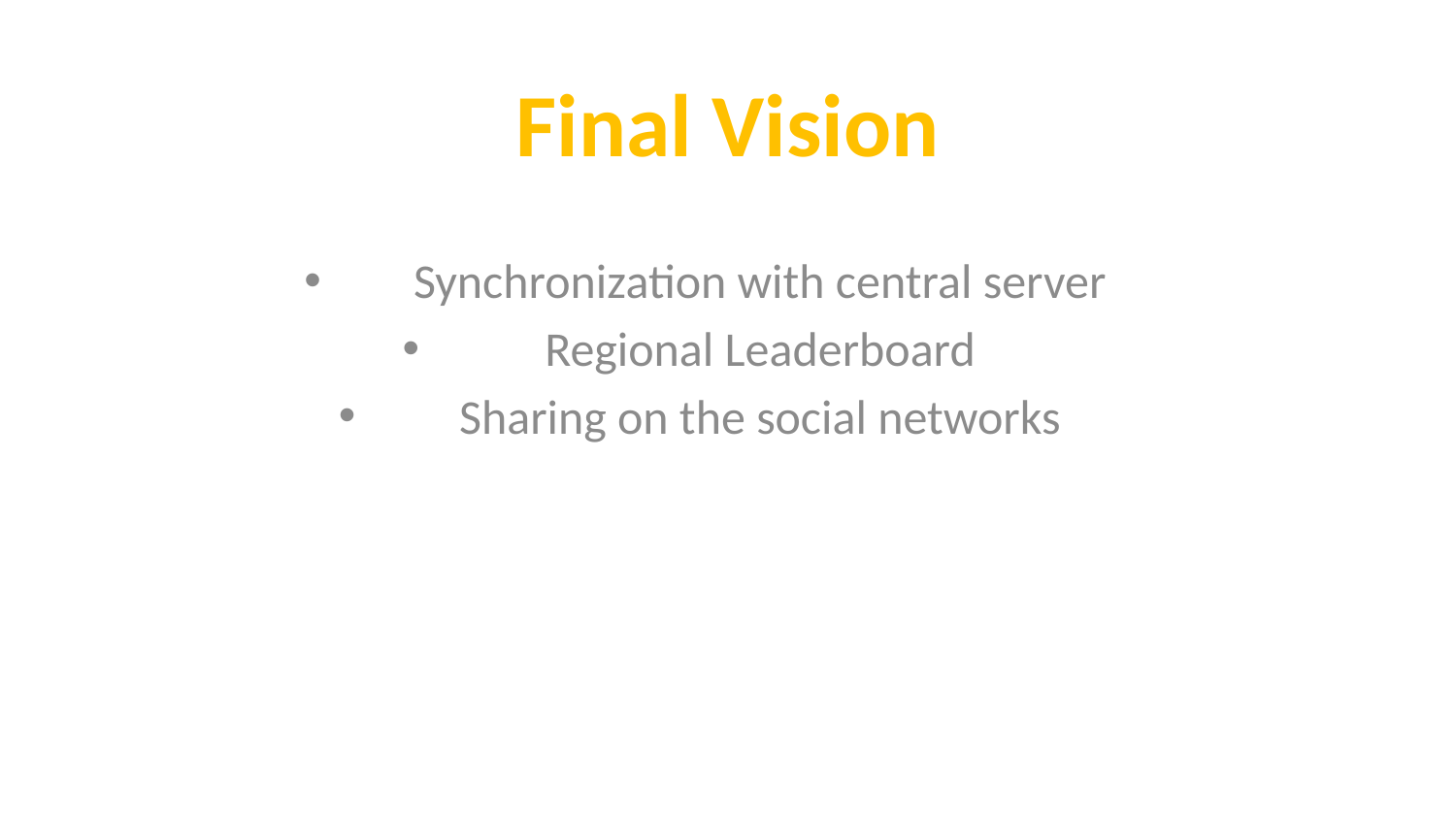

# Final Vision
Synchronization with central server
Regional Leaderboard
Sharing on the social networks